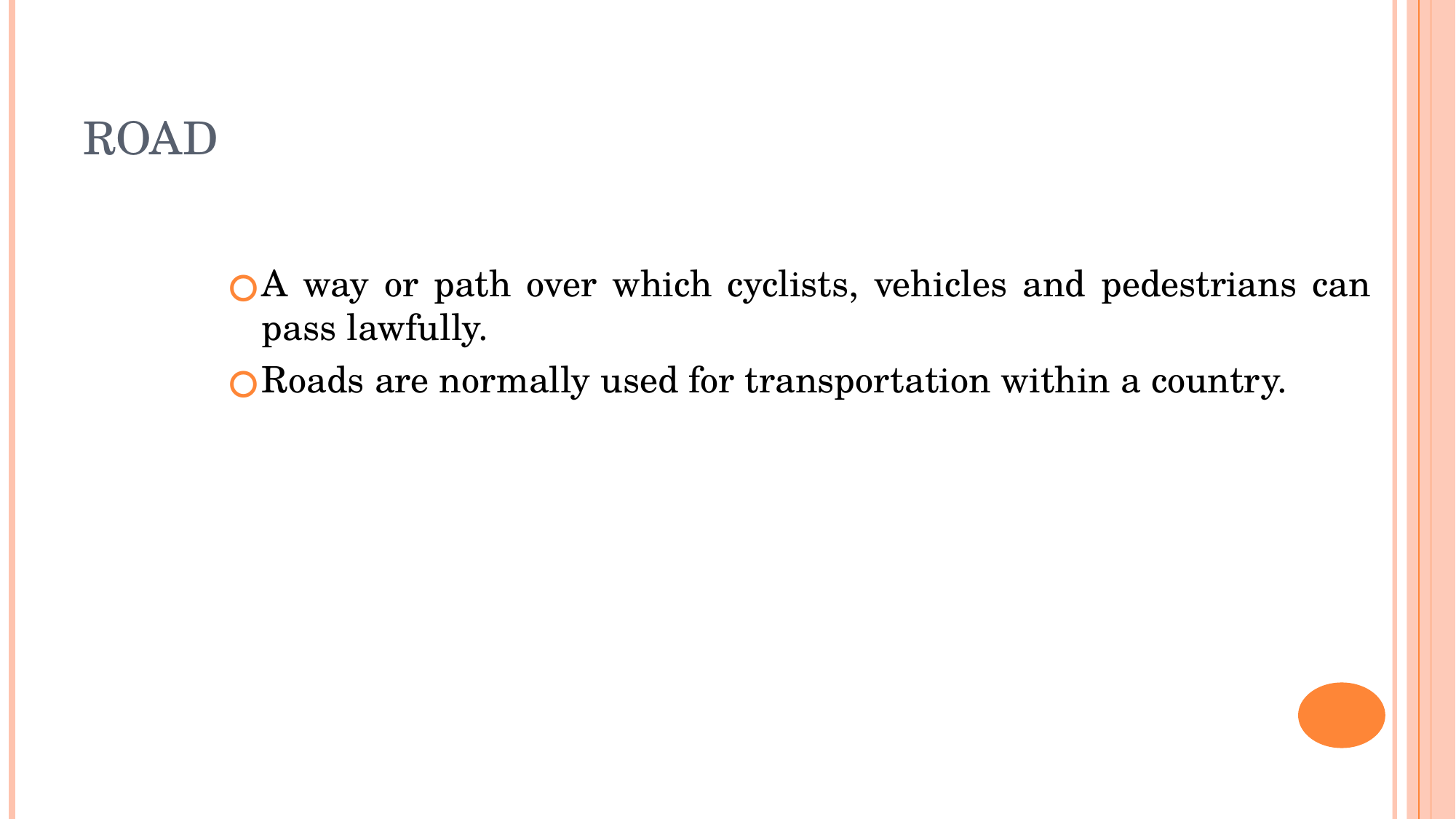

# ROAD
A way or path over which cyclists, vehicles and pedestrians can pass lawfully.
Roads are normally used for transportation within a country.